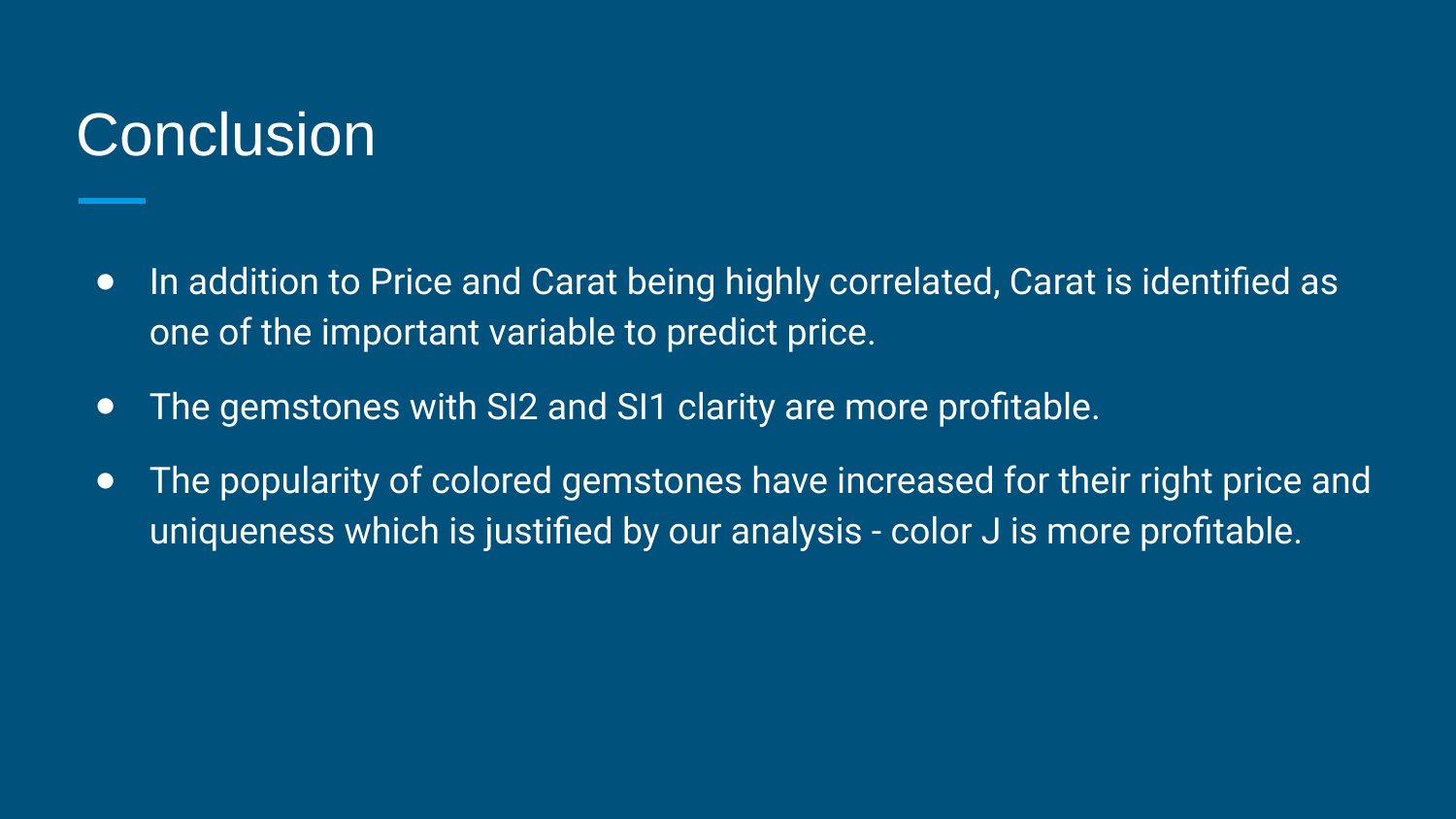

# Conclusion
In addition to Price and Carat being highly correlated, Carat is identified as one of the important variable to predict price.
The gemstones with SI2 and SI1 clarity are more profitable.
The popularity of colored gemstones have increased for their right price and uniqueness which is justified by our analysis - color J is more profitable.